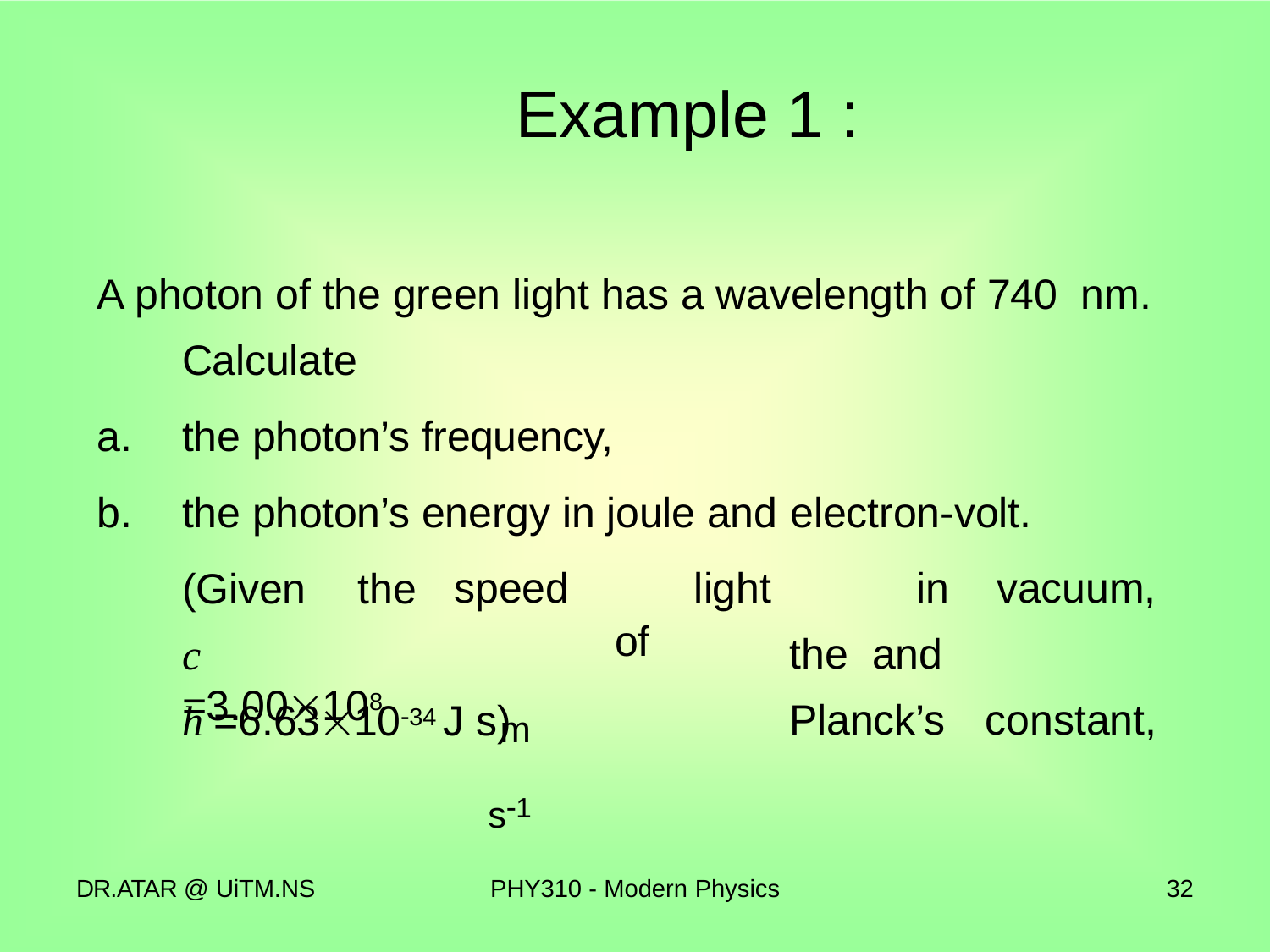

# Example 1 :
A photon of the green light has a wavelength of 740 nm.
Calculate
the photon’s frequency,
the photon’s energy in joule and electron-volt.
(Given	the
c	=3.00×108
light		in	the  and	Planck’s
vacuum,  constant,
speed		of  m	s−1
h =6.63×10−34 J s)
DR.ATAR @ UiTM.NS
PHY310 - Modern Physics
32